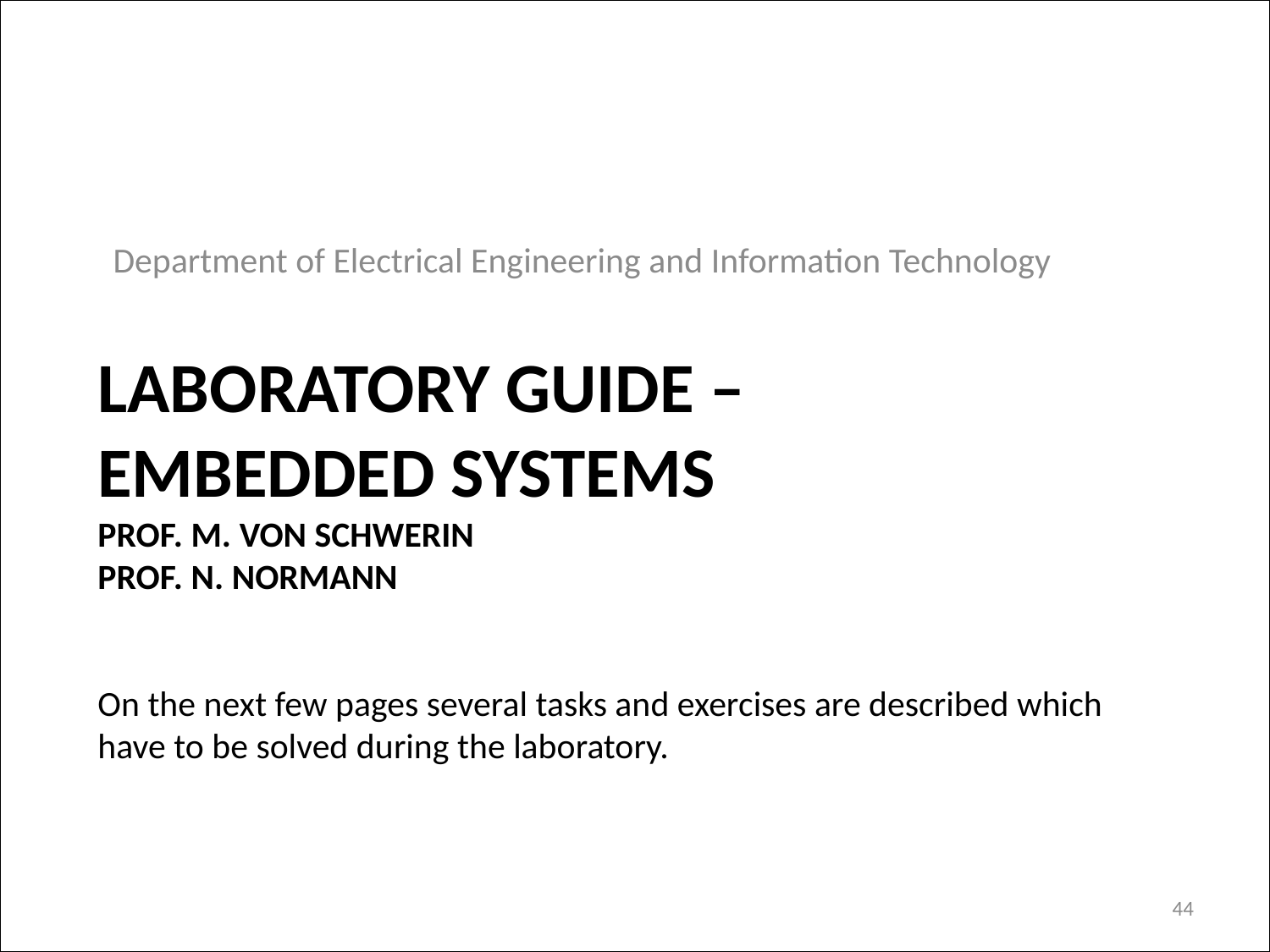

Department of Electrical Engineering and Information Technology
# Laboratory Guide – Embedded Systems Prof. M. von Schwerin Prof. N. Normann On the next few pages several tasks and exercises are described which have to be solved during the laboratory.
44